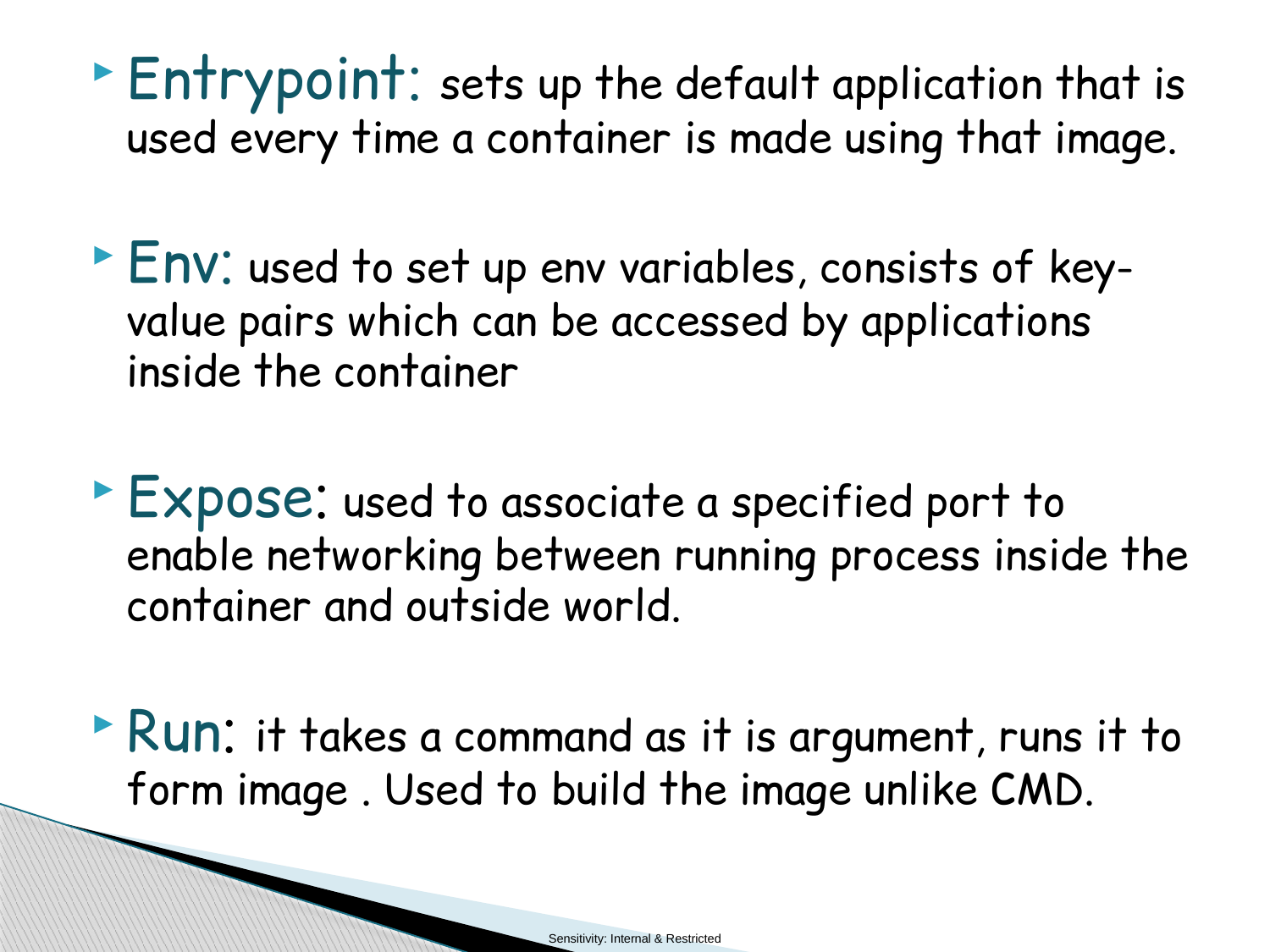

Entrypoint: sets up the default application that is used every time a container is made using that image.

Env: used to set up env variables, consists of key-value pairs which can be accessed by applications inside the container

Expose: used to associate a specified port to  enable networking between running process inside the container and outside world.

Run: it takes a command as it is argument, runs it to form image . Used to build the image unlike CMD.